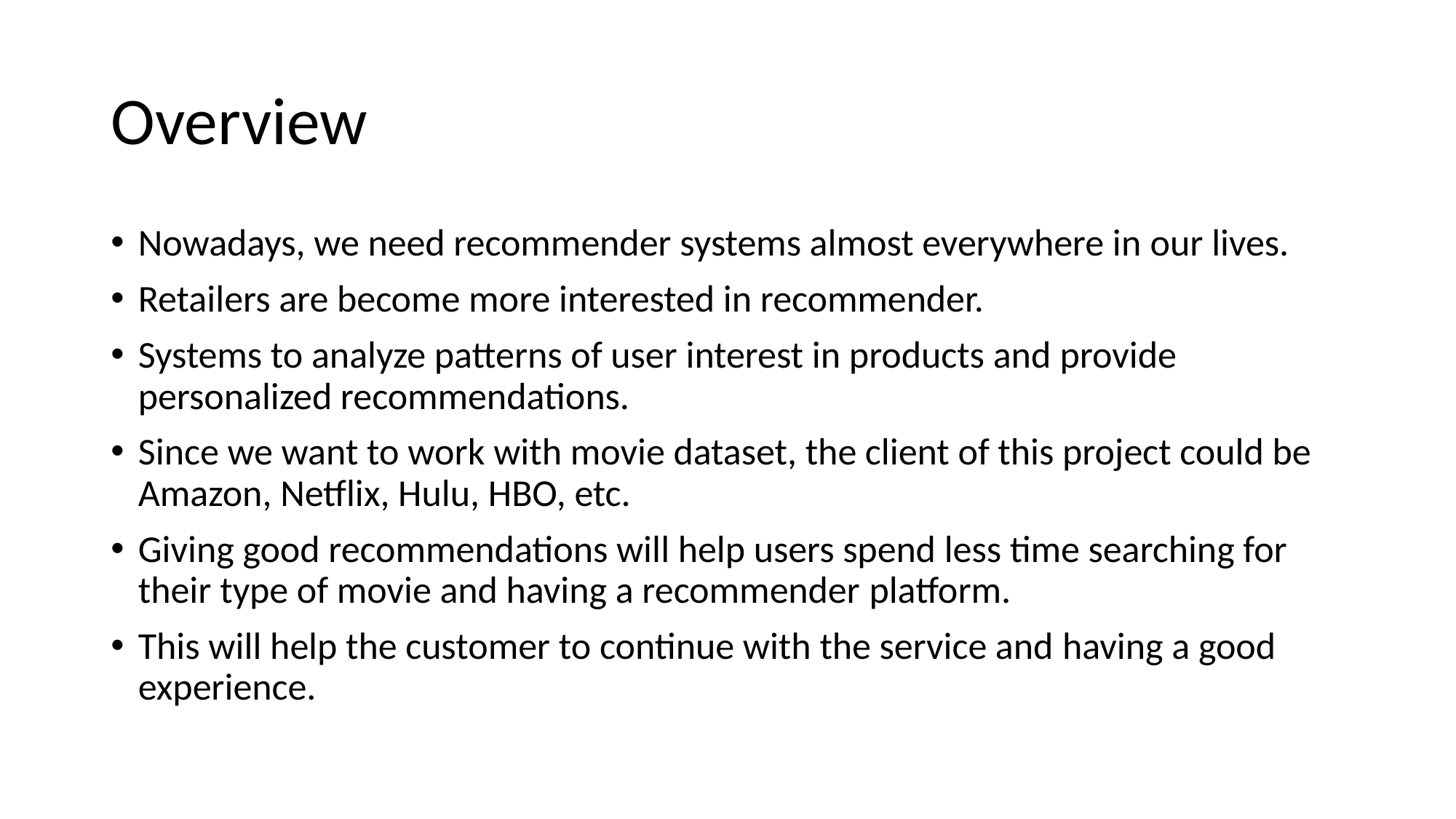

# Overview
Nowadays, we need recommender systems almost everywhere in our lives.
Retailers are become more interested in recommender.
Systems to analyze patterns of user interest in products and provide personalized recommendations.
Since we want to work with movie dataset, the client of this project could be Amazon, Netflix, Hulu, HBO, etc.
Giving good recommendations will help users spend less time searching for their type of movie and having a recommender platform.
This will help the customer to continue with the service and having a good experience.